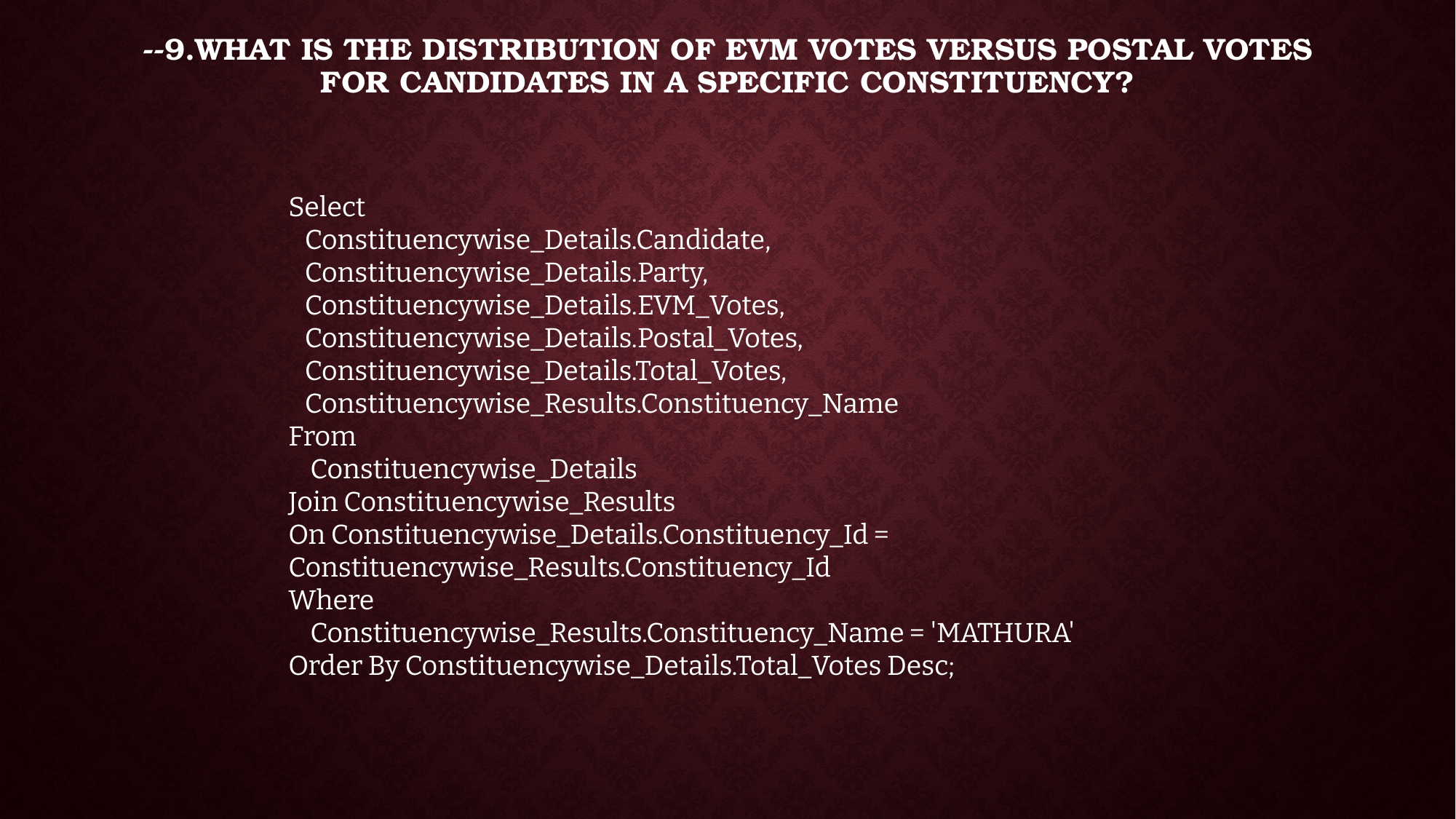

# --9.What is the distribution of EVM votes versus postal votes for candidates in a specific constituency?
Select
   Constituencywise_Details.Candidate,
   Constituencywise_Details.Party,
   Constituencywise_Details.EVM_Votes,
   Constituencywise_Details.Postal_Votes,
   Constituencywise_Details.Total_Votes,
   Constituencywise_Results.Constituency_Name
From
    Constituencywise_Details
Join Constituencywise_Results
On Constituencywise_Details.Constituency_Id = Constituencywise_Results.Constituency_Id
Where
    Constituencywise_Results.Constituency_Name = 'MATHURA'
Order By Constituencywise_Details.Total_Votes Desc;